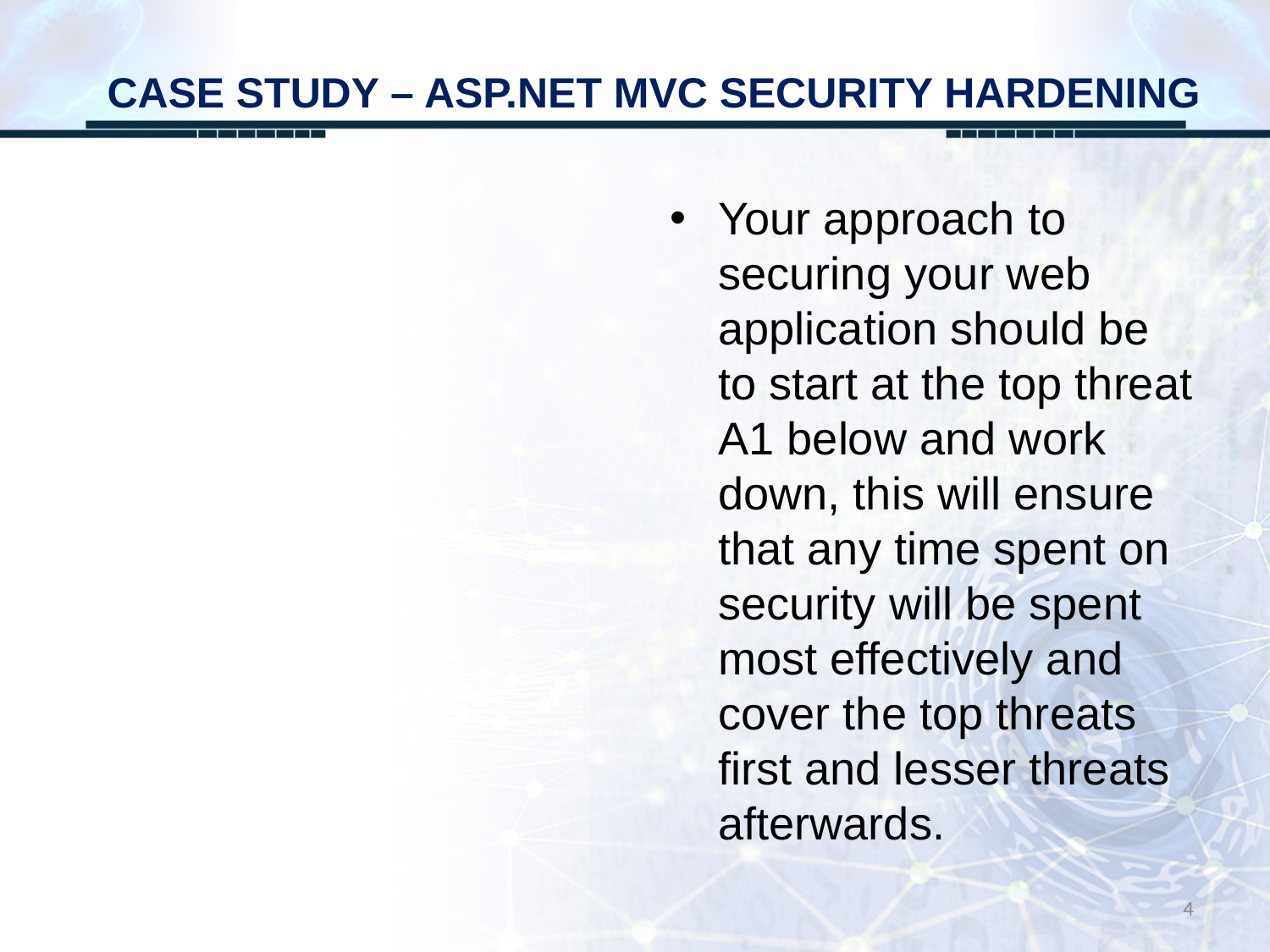

# CASE STUDY – ASP.NET MVC SECURITY HARDENING
Your approach to securing your web application should be to start at the top threat A1 below and work down, this will ensure that any time spent on security will be spent most effectively and cover the top threats first and lesser threats afterwards.
4